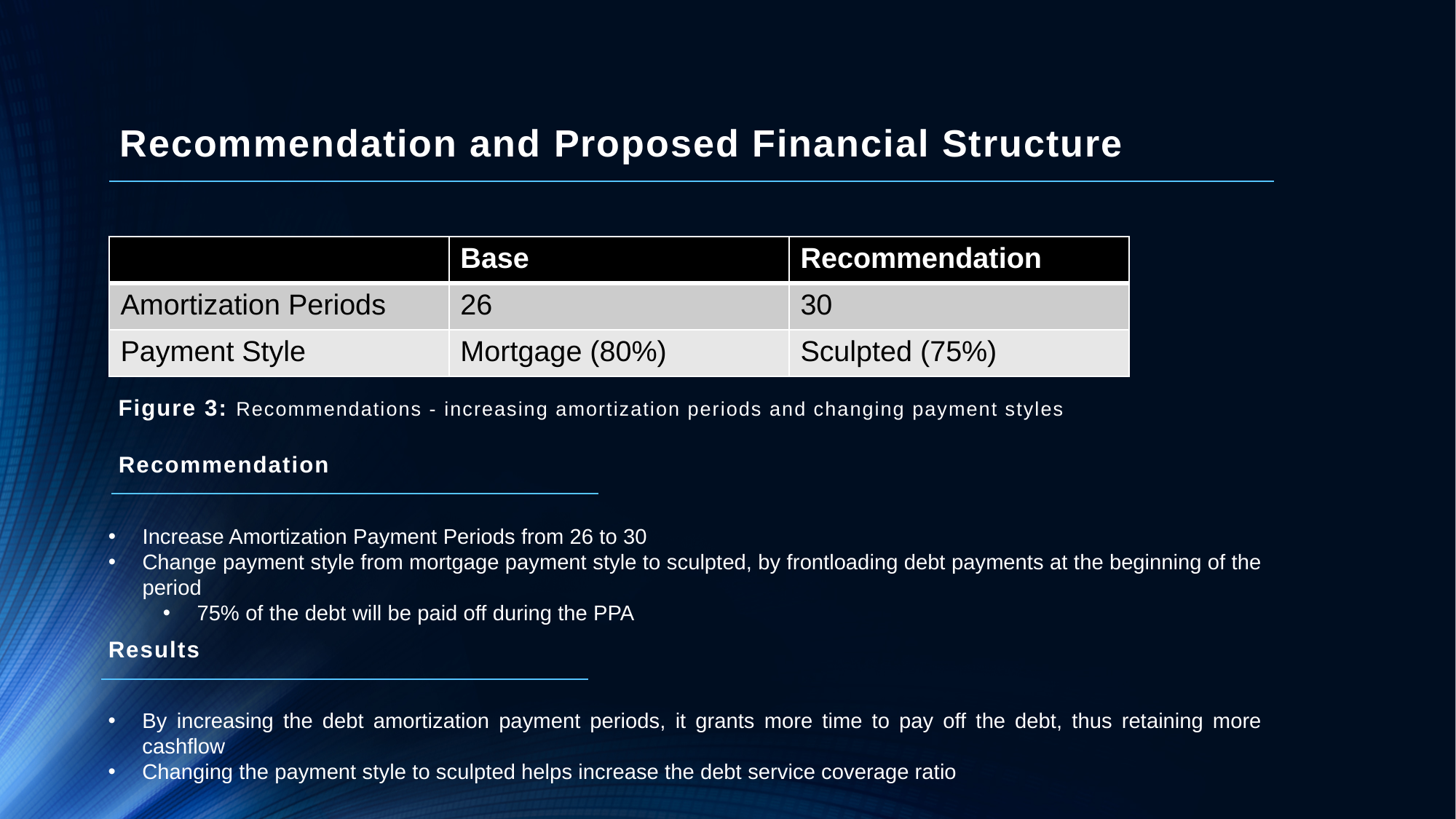

# Recommendation and Proposed Financial Structure
|  | Base | Recommendation |
| --- | --- | --- |
| Amortization Periods | 26 | 30 |
| Payment Style | Mortgage (80%) | Sculpted (75%) |
Figure 3: Recommendations - increasing amortization periods and changing payment styles
Recommendation
Increase Amortization Payment Periods from 26 to 30
Change payment style from mortgage payment style to sculpted, by frontloading debt payments at the beginning of the period
75% of the debt will be paid off during the PPA
Results
By increasing the debt amortization payment periods, it grants more time to pay off the debt, thus retaining more cashflow
Changing the payment style to sculpted helps increase the debt service coverage ratio